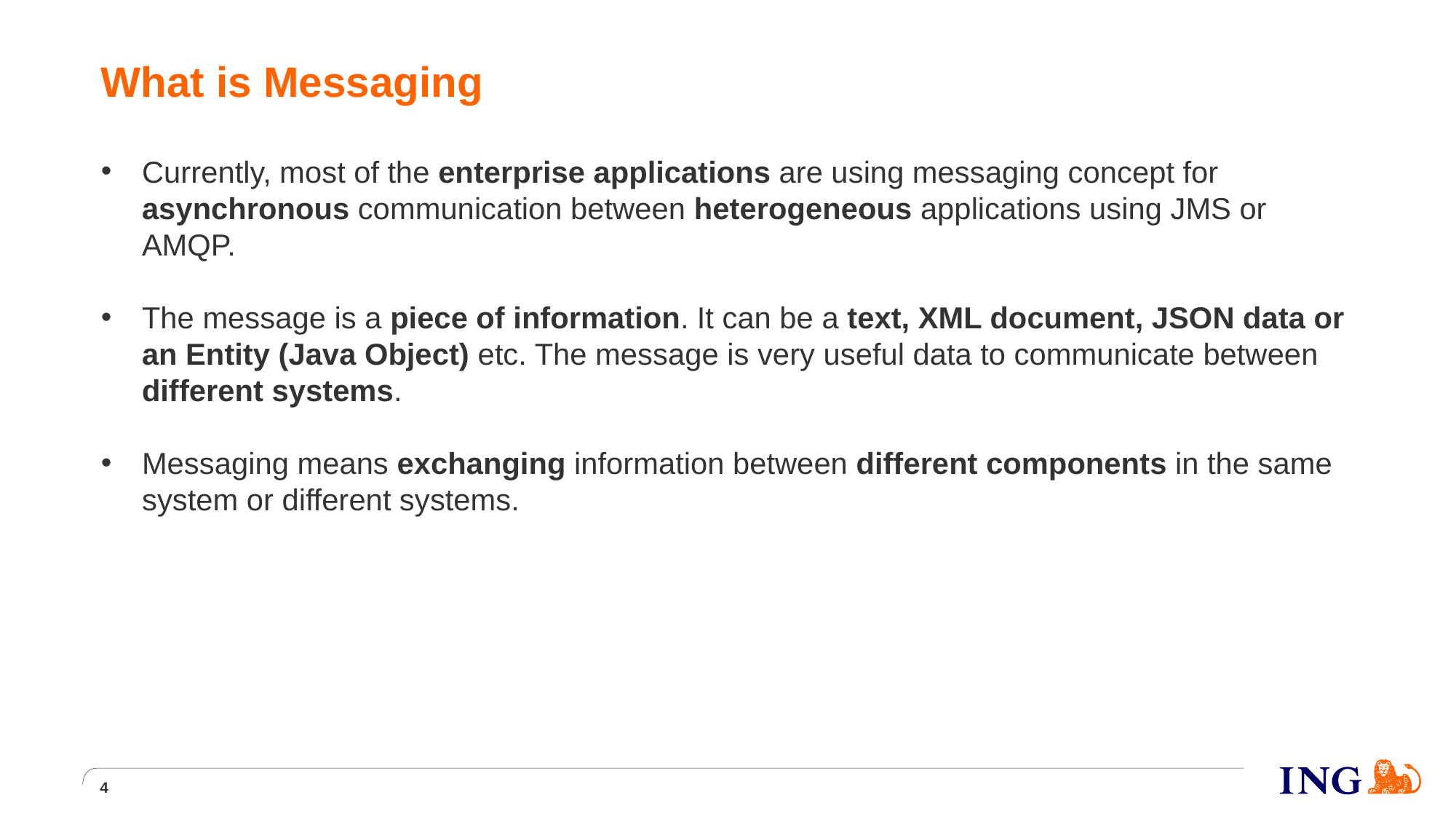

# What is Messaging
Currently, most of the enterprise applications are using messaging concept for asynchronous communication between heterogeneous applications using JMS or AMQP.

The message is a piece of information. It can be a text, XML document, JSON data or an Entity (Java Object) etc. The message is very useful data to communicate between different systems.

Messaging means exchanging information between different components in the same system or different systems.

4